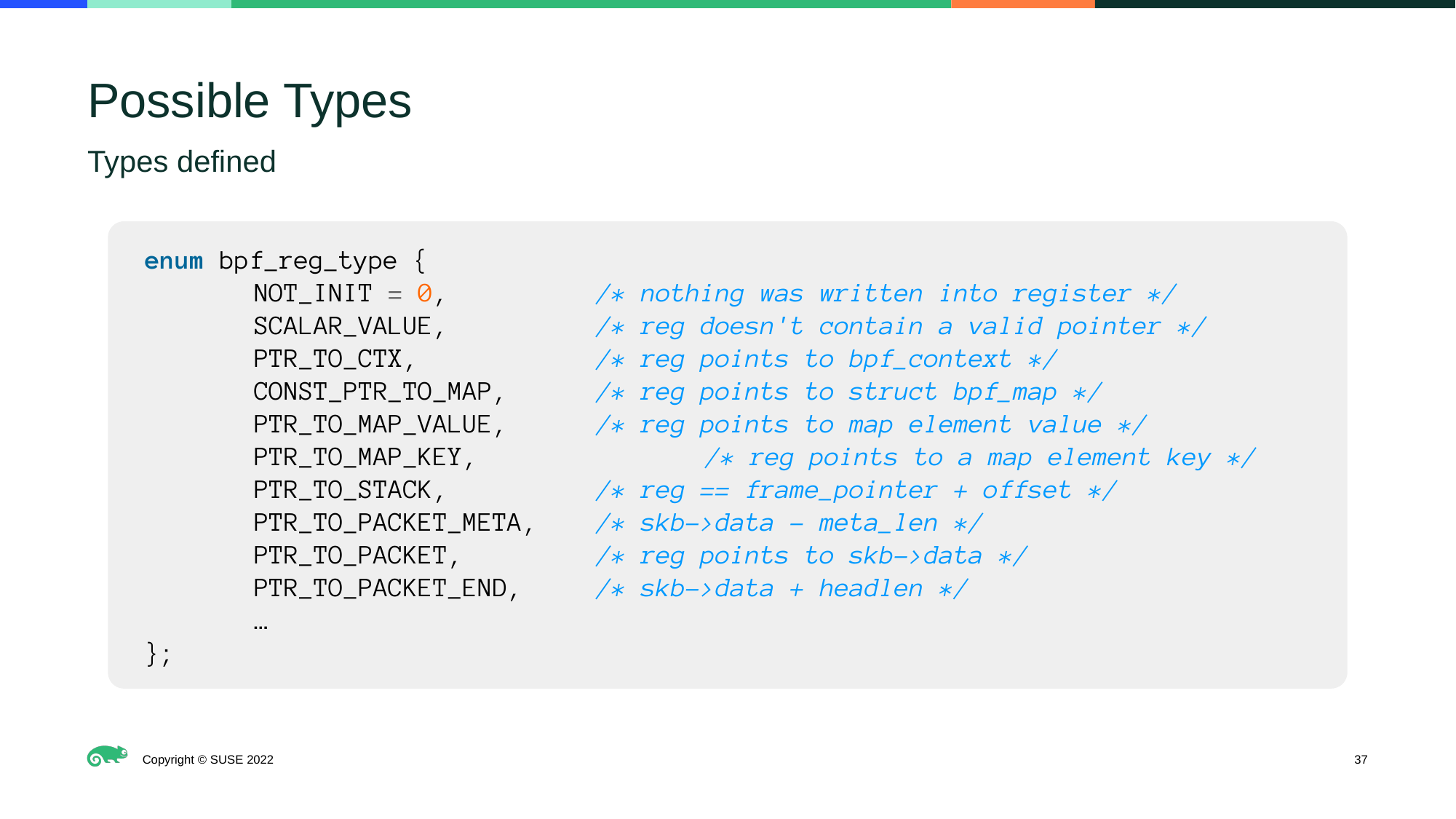

# Possible Types
Types defined
enum bpf_reg_type {
	NOT_INIT = 0,		 /* nothing was written into register */
	SCALAR_VALUE,		 /* reg doesn't contain a valid pointer */
	PTR_TO_CTX,		 /* reg points to bpf_context */
	CONST_PTR_TO_MAP,	 /* reg points to struct bpf_map */
	PTR_TO_MAP_VALUE,	 /* reg points to map element value */
	PTR_TO_MAP_KEY,		 /* reg points to a map element key */
	PTR_TO_STACK,		 /* reg == frame_pointer + offset */
	PTR_TO_PACKET_META,	 /* skb->data - meta_len */
	PTR_TO_PACKET,		 /* reg points to skb->data */
	PTR_TO_PACKET_END,	 /* skb->data + headlen */
	…
};
37